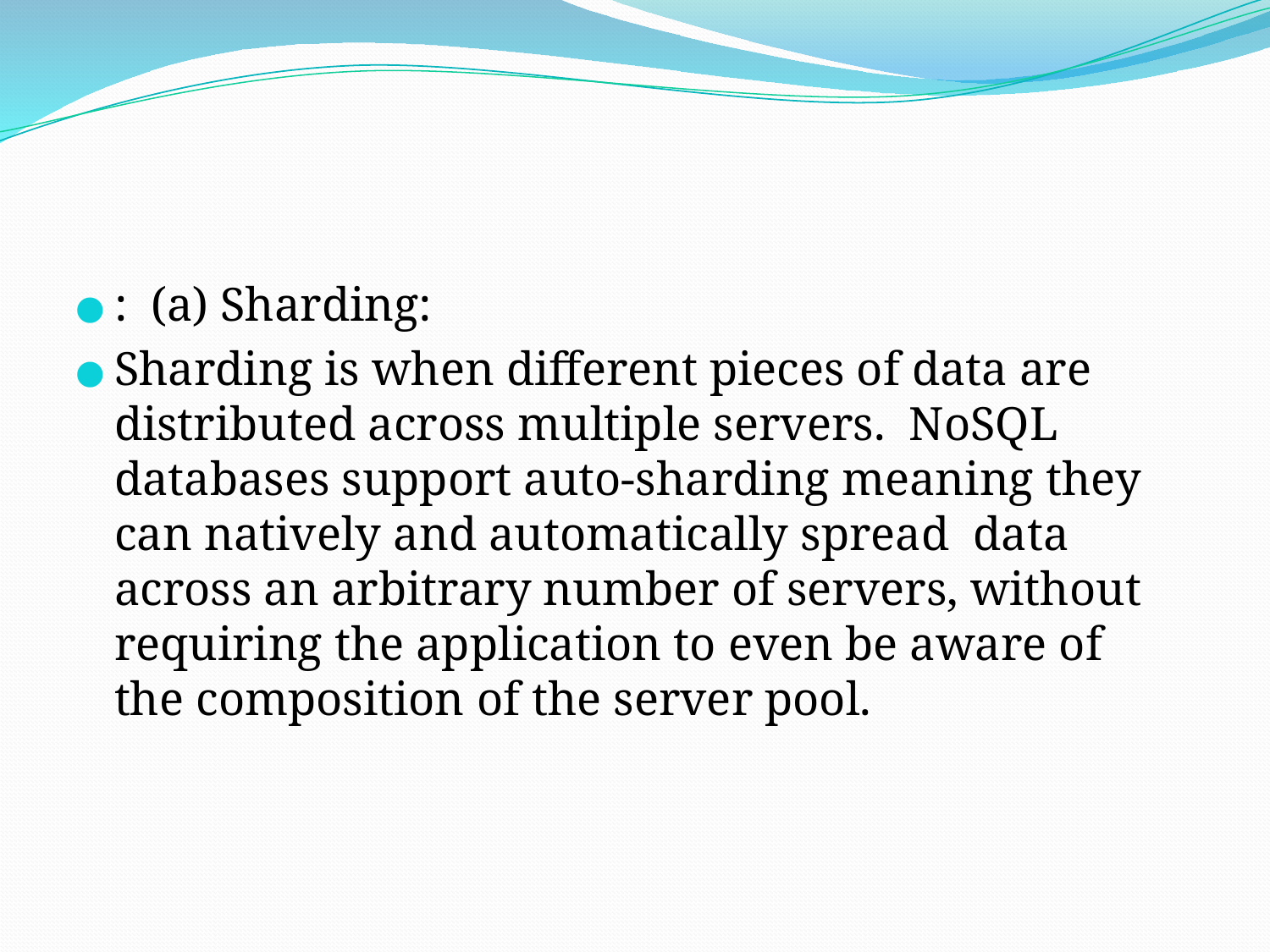

#
:  (a) Sharding:
Sharding is when different pieces of data are distributed across multiple servers.  NoSQL databases support auto-sharding meaning they can natively and automatically spread  data across an arbitrary number of servers, without requiring the application to even be aware of  the composition of the server pool.